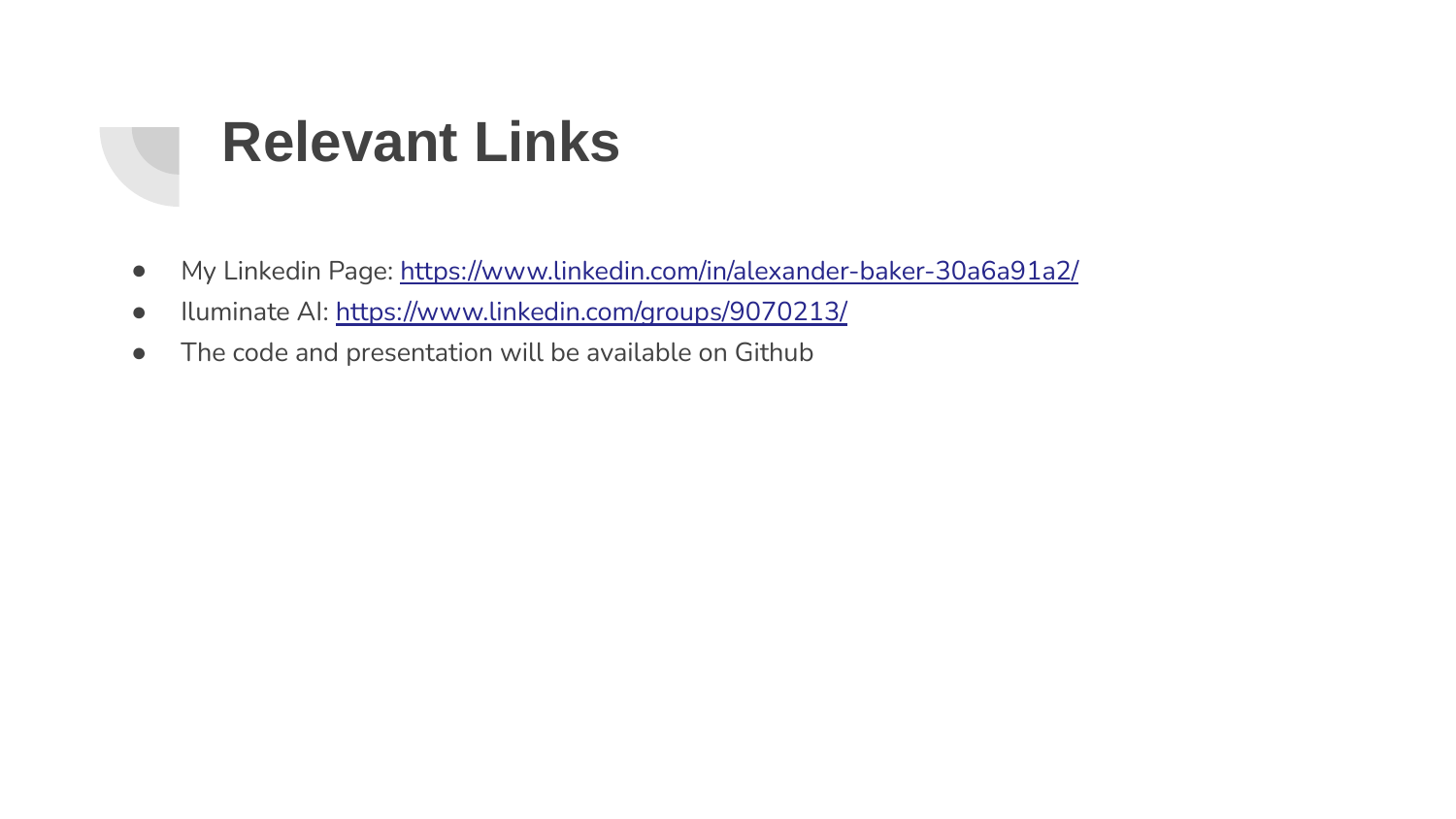

# Relevant Links
My Linkedin Page: https://www.linkedin.com/in/alexander-baker-30a6a91a2/
Iluminate AI: https://www.linkedin.com/groups/9070213/
The code and presentation will be available on Github